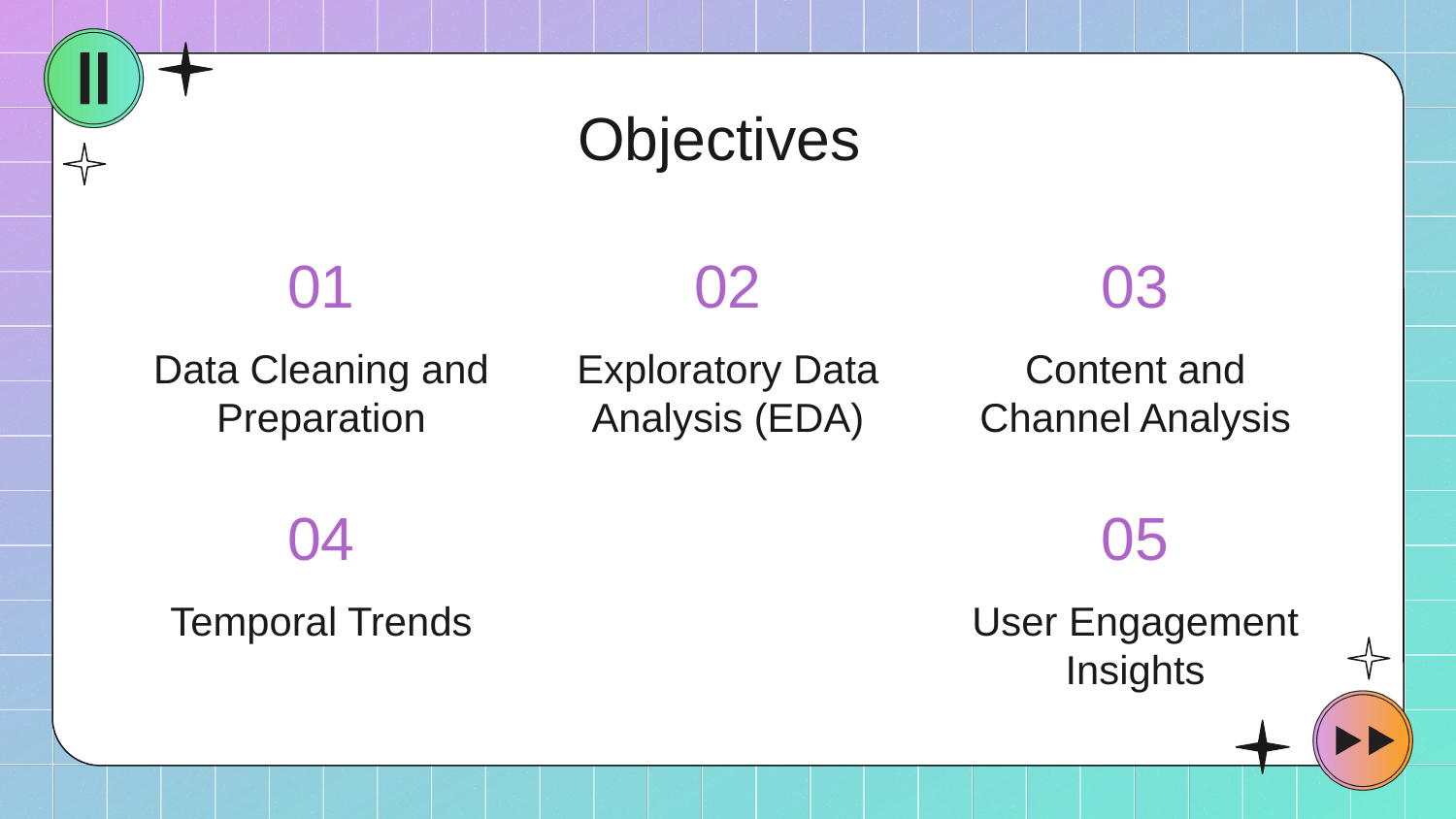

Objectives
# 01
02
03
Data Cleaning and Preparation
Exploratory Data Analysis (EDA)
Content and Channel Analysis
04
05
Temporal Trends
User Engagement Insights